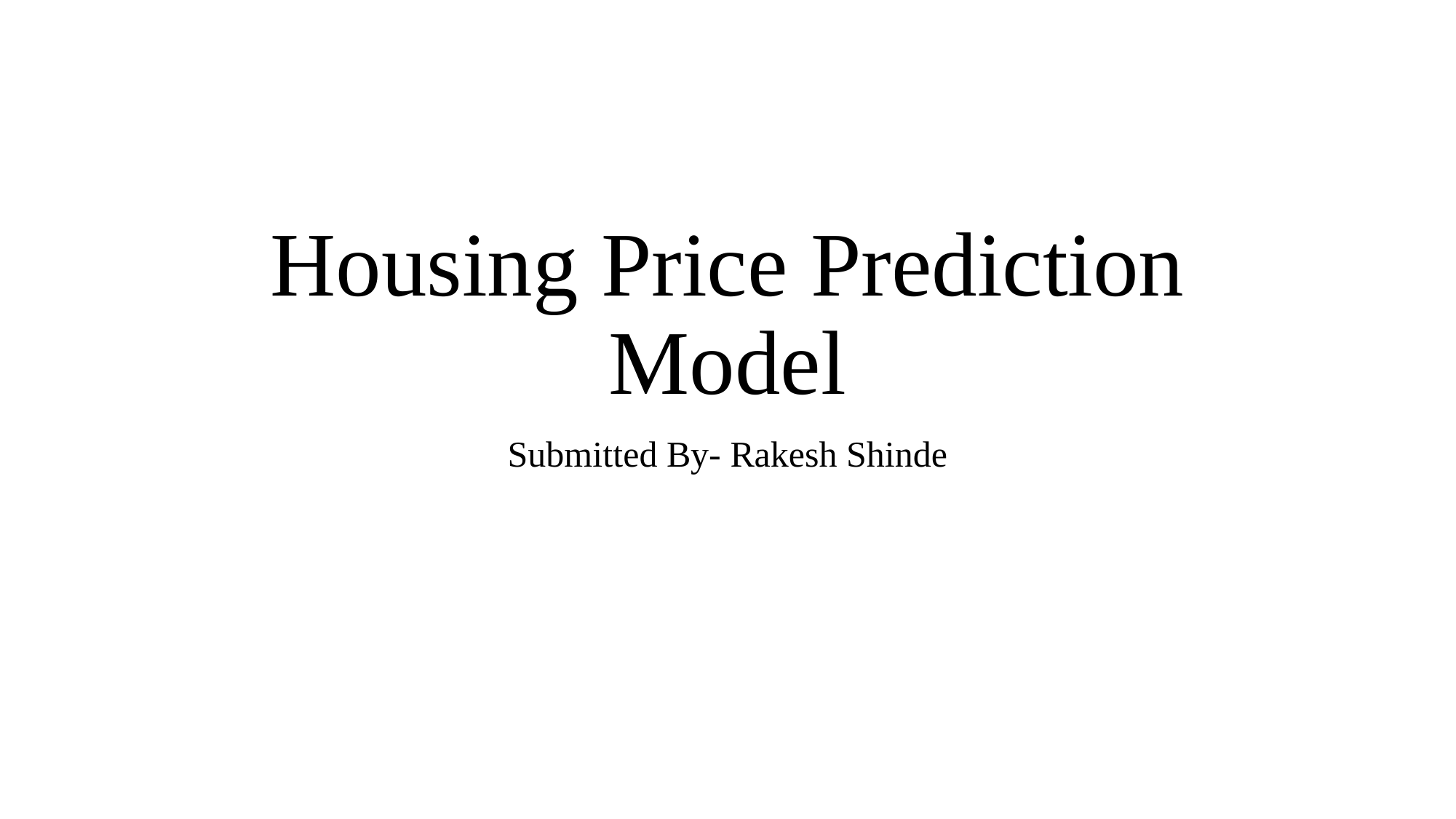

# Housing Price Prediction Model
Submitted By- Rakesh Shinde